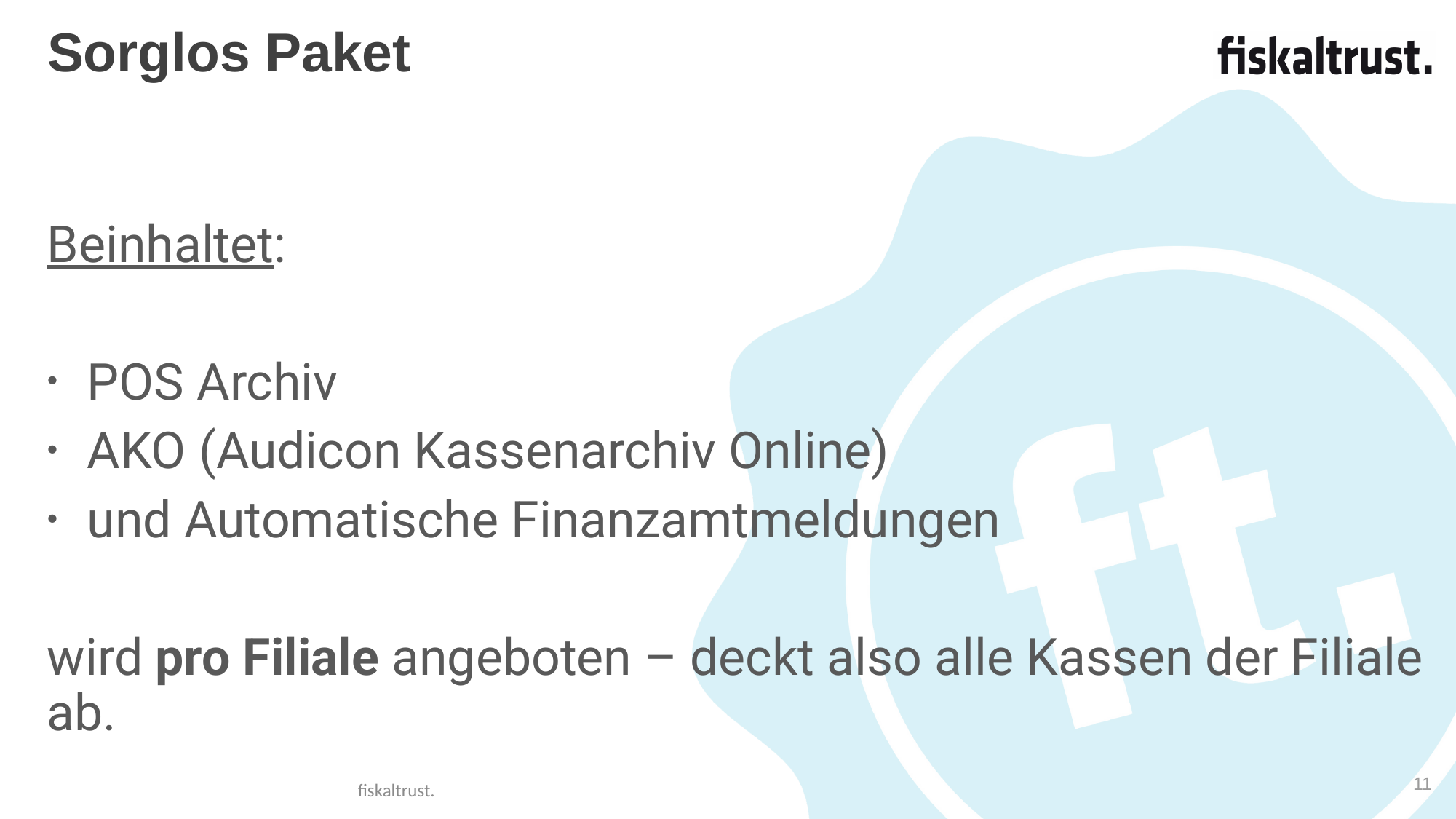

# Sorglos Paket

Beinhaltet:

POS Archiv
AKO (Audicon Kassenarchiv Online)
und Automatische Finanzamtmeldungen

wird pro Filiale angeboten – deckt also alle Kassen der Filiale ab.
11
fiskaltrust.